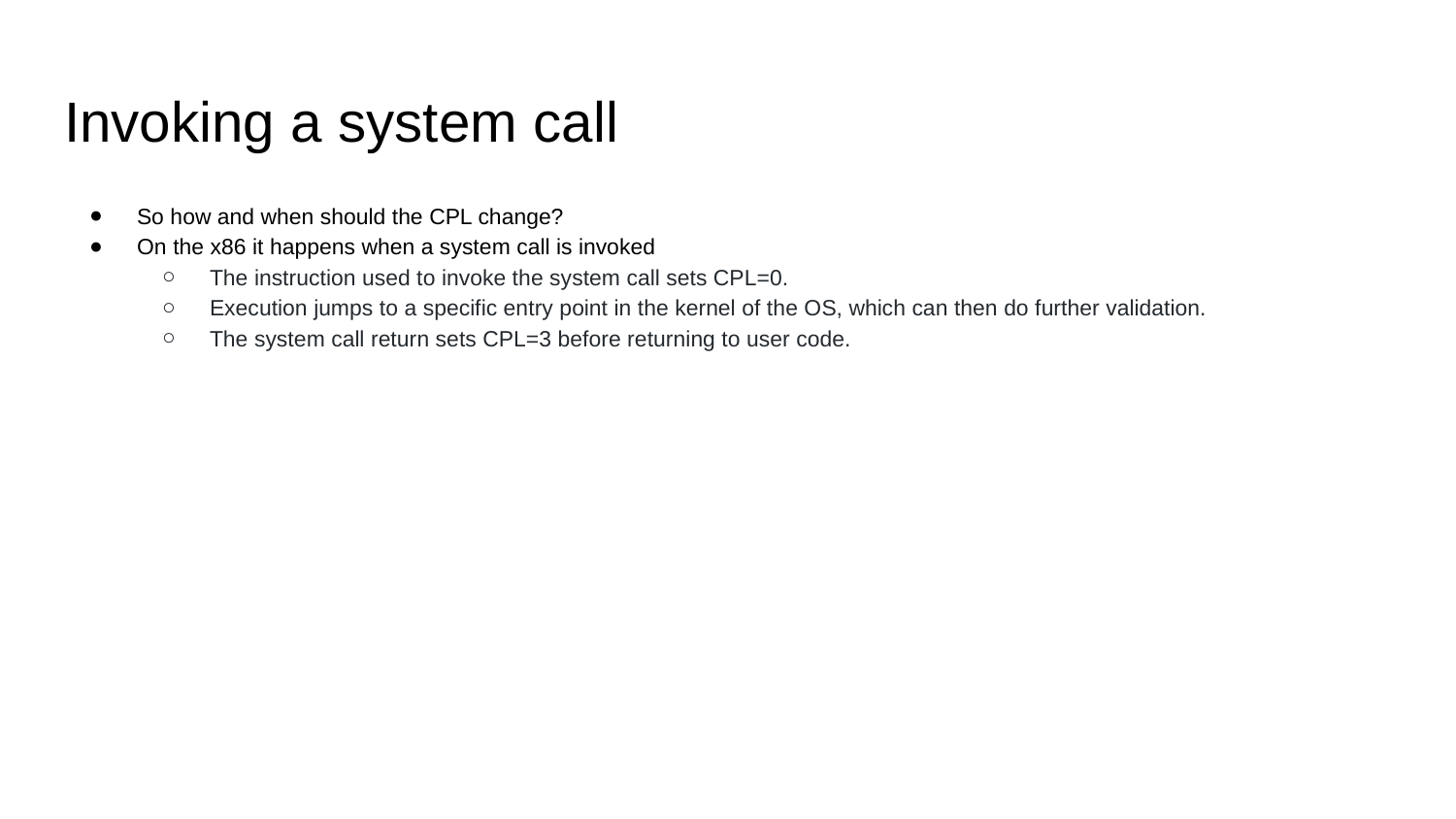

# Invoking a system call
So how and when should the CPL change?
On the x86 it happens when a system call is invoked
The instruction used to invoke the system call sets CPL=0.
Execution jumps to a specific entry point in the kernel of the OS, which can then do further validation.
The system call return sets CPL=3 before returning to user code.